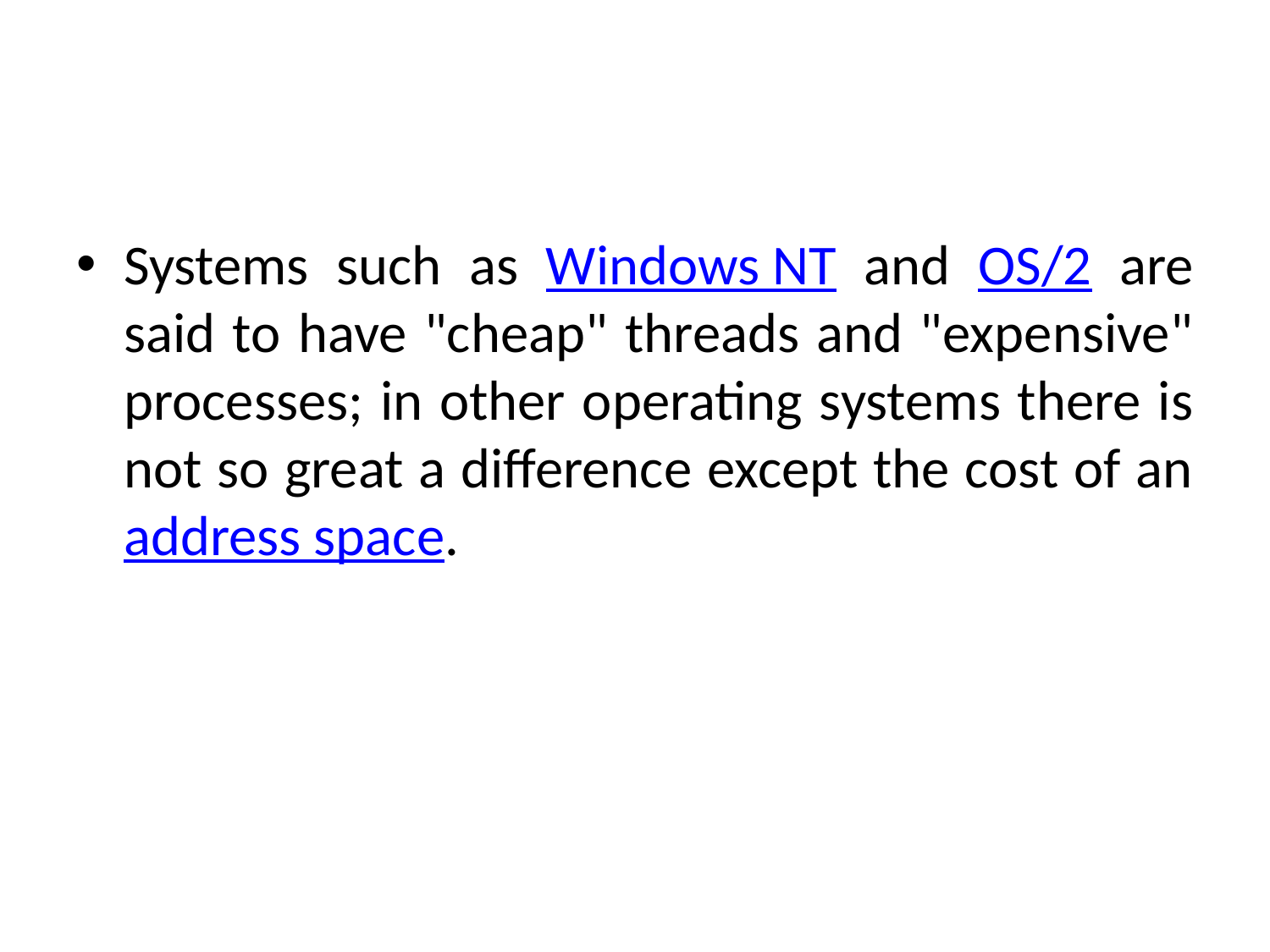

Systems such as Windows NT and OS/2 are said to have "cheap" threads and "expensive" processes; in other operating systems there is not so great a difference except the cost of an address space.